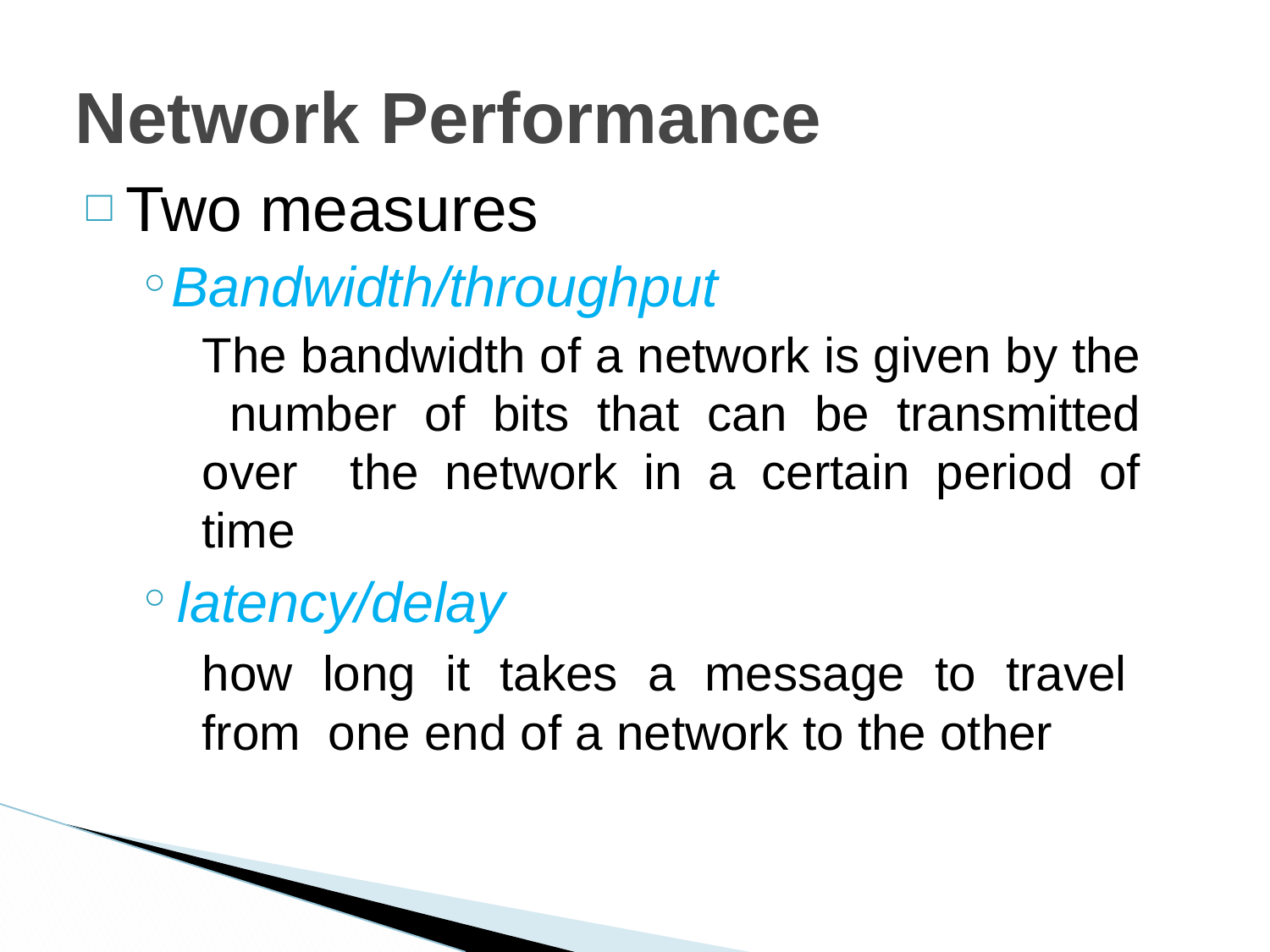

# Network Performance
Two measures
Bandwidth/throughput
The bandwidth of a network is given by the  number of bits that can be transmitted over  the network in a certain period of time
latency/delay
how long it takes a message to travel from  one end of a network to the other